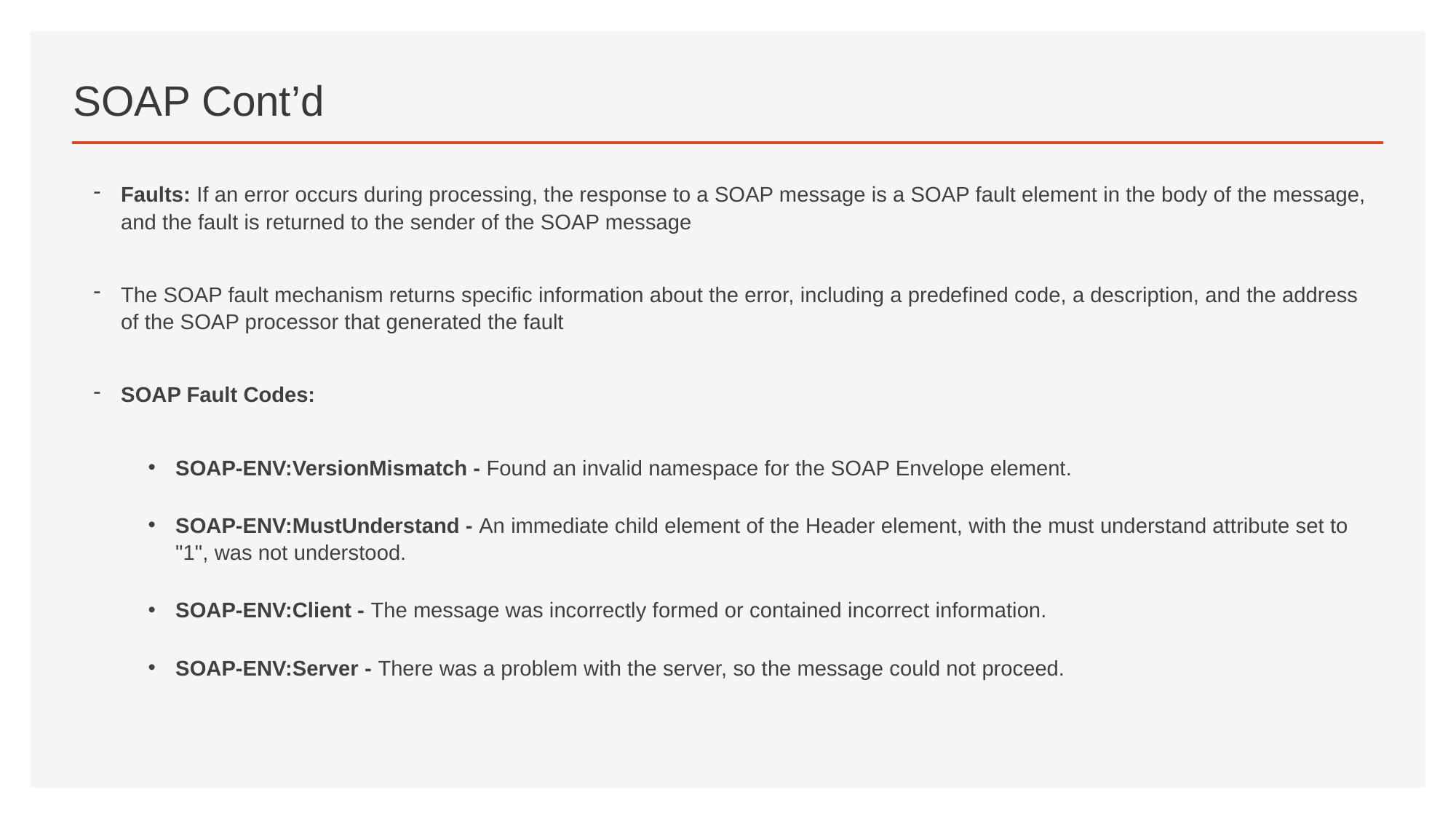

# SOAP Cont’d

Faults: If an error occurs during processing, the response to a SOAP message is a SOAP fault element in the body of the message, and the fault is returned to the sender of the SOAP message
The SOAP fault mechanism returns specific information about the error, including a predefined code, a description, and the address of the SOAP processor that generated the fault
SOAP Fault Codes:
SOAP-ENV:VersionMismatch - Found an invalid namespace for the SOAP Envelope element.
SOAP-ENV:MustUnderstand - An immediate child element of the Header element, with the must understand attribute set to "1", was not understood.
SOAP-ENV:Client - The message was incorrectly formed or contained incorrect information.
SOAP-ENV:Server - There was a problem with the server, so the message could not proceed.